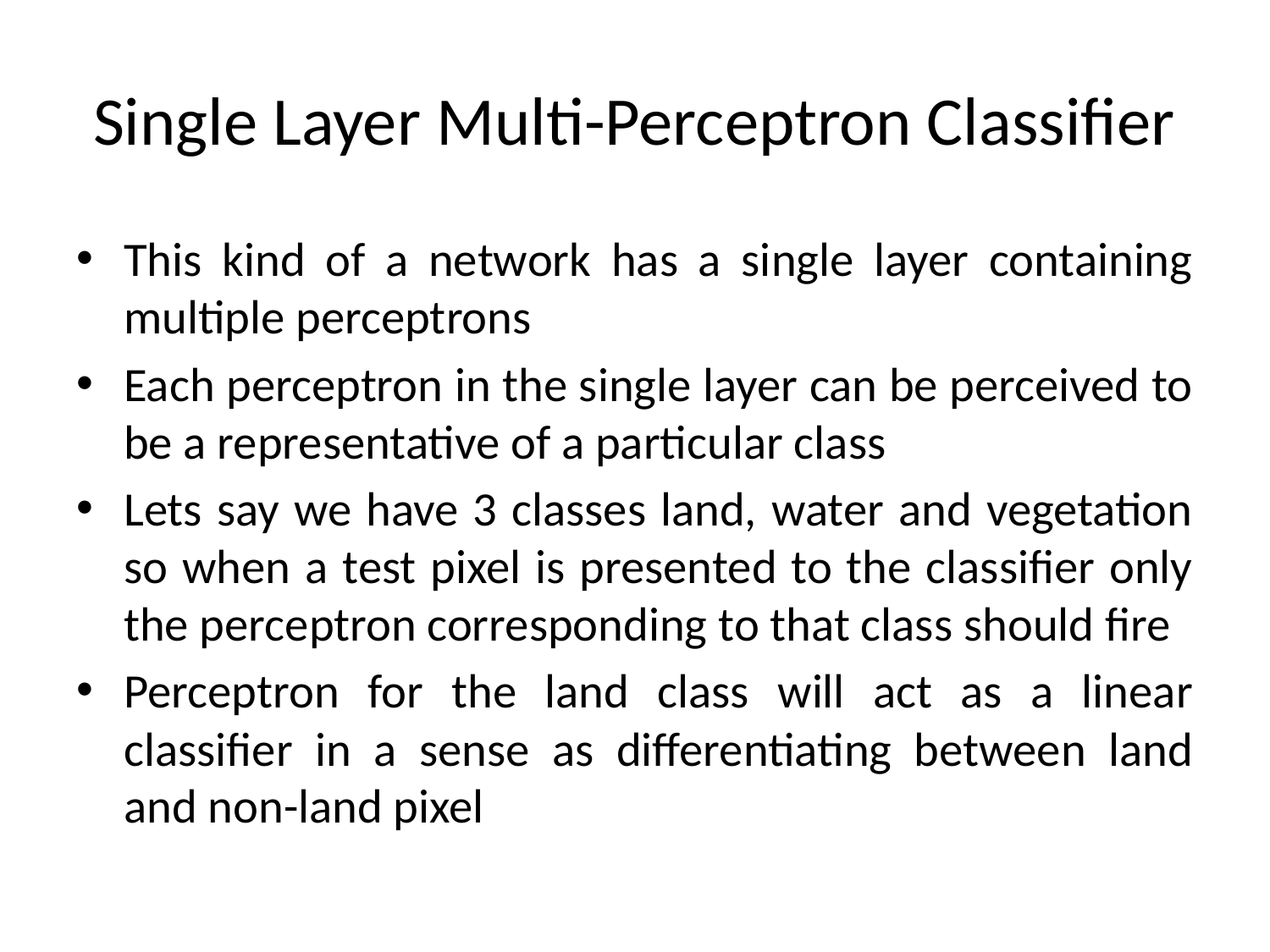

# Single Layer Multi-Perceptron Classifier
This kind of a network has a single layer containing multiple perceptrons
Each perceptron in the single layer can be perceived to be a representative of a particular class
Lets say we have 3 classes land, water and vegetation so when a test pixel is presented to the classifier only the perceptron corresponding to that class should fire
Perceptron for the land class will act as a linear classifier in a sense as differentiating between land and non-land pixel